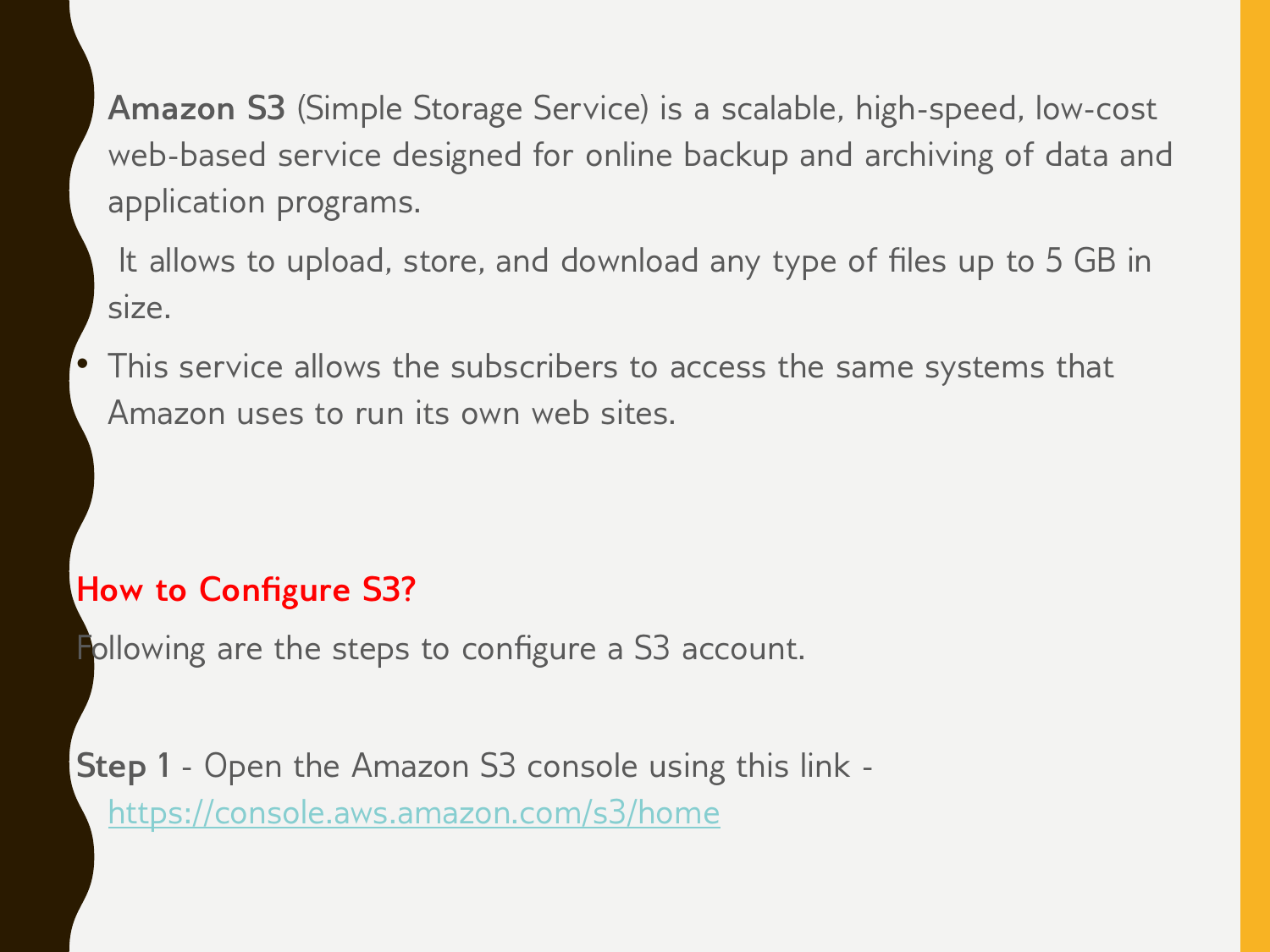

Amazon S3 (Simple Storage Service) is a scalable, high-speed, low-cost web-based service designed for online backup and archiving of data and application programs.
 It allows to upload, store, and download any type of files up to 5 GB in size.
This service allows the subscribers to access the same systems that Amazon uses to run its own web sites.

How to Configure S3?
Following are the steps to configure a S3 account.

Step 1 − Open the Amazon S3 console using this link − https://console.aws.amazon.com/s3/home